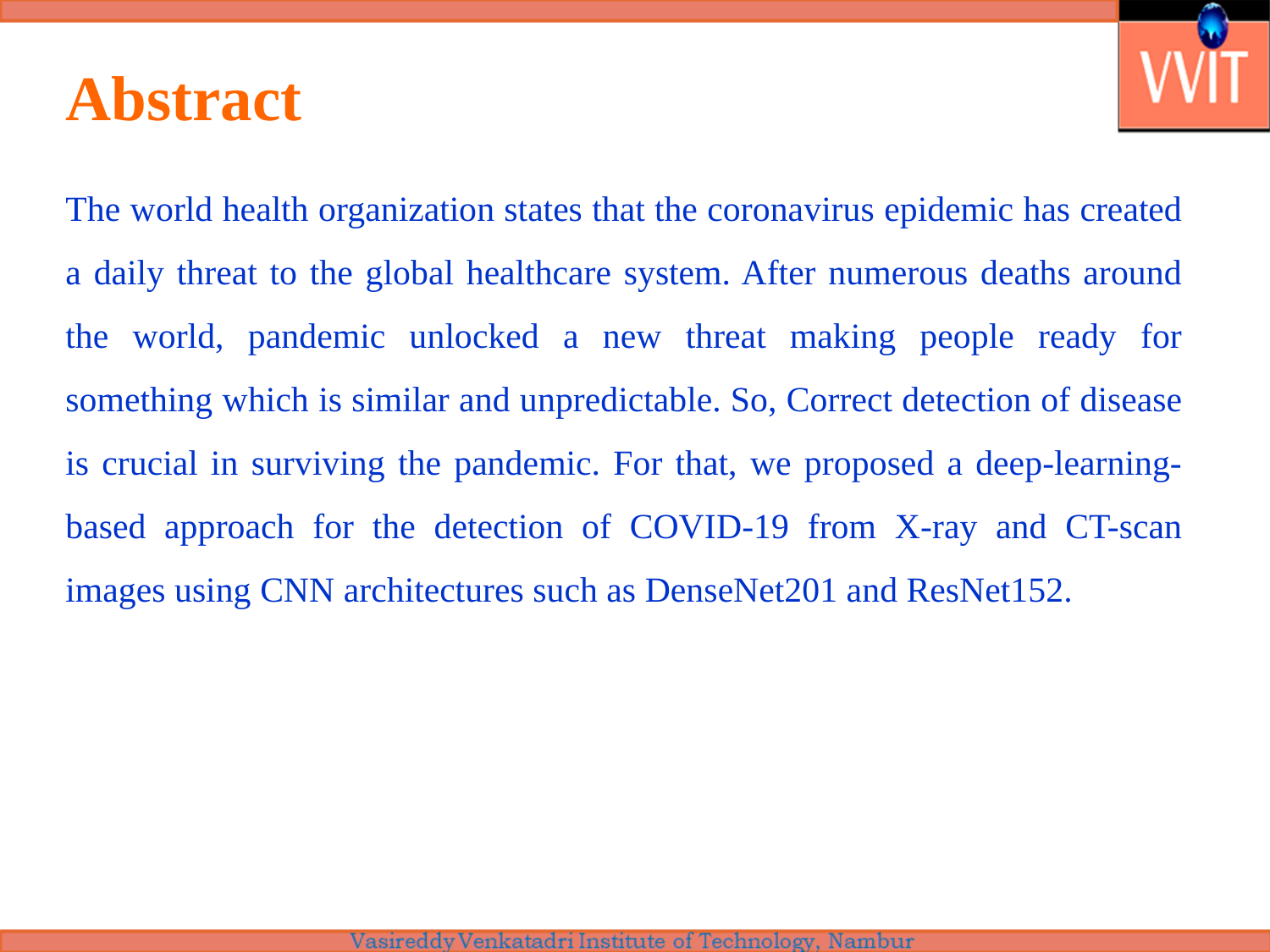

# Abstract
The world health organization states that the coronavirus epidemic has created a daily threat to the global healthcare system. After numerous deaths around the world, pandemic unlocked a new threat making people ready for something which is similar and unpredictable. So, Correct detection of disease is crucial in surviving the pandemic. For that, we proposed a deep-learning-based approach for the detection of COVID-19 from X-ray and CT-scan images using CNN architectures such as DenseNet201 and ResNet152.